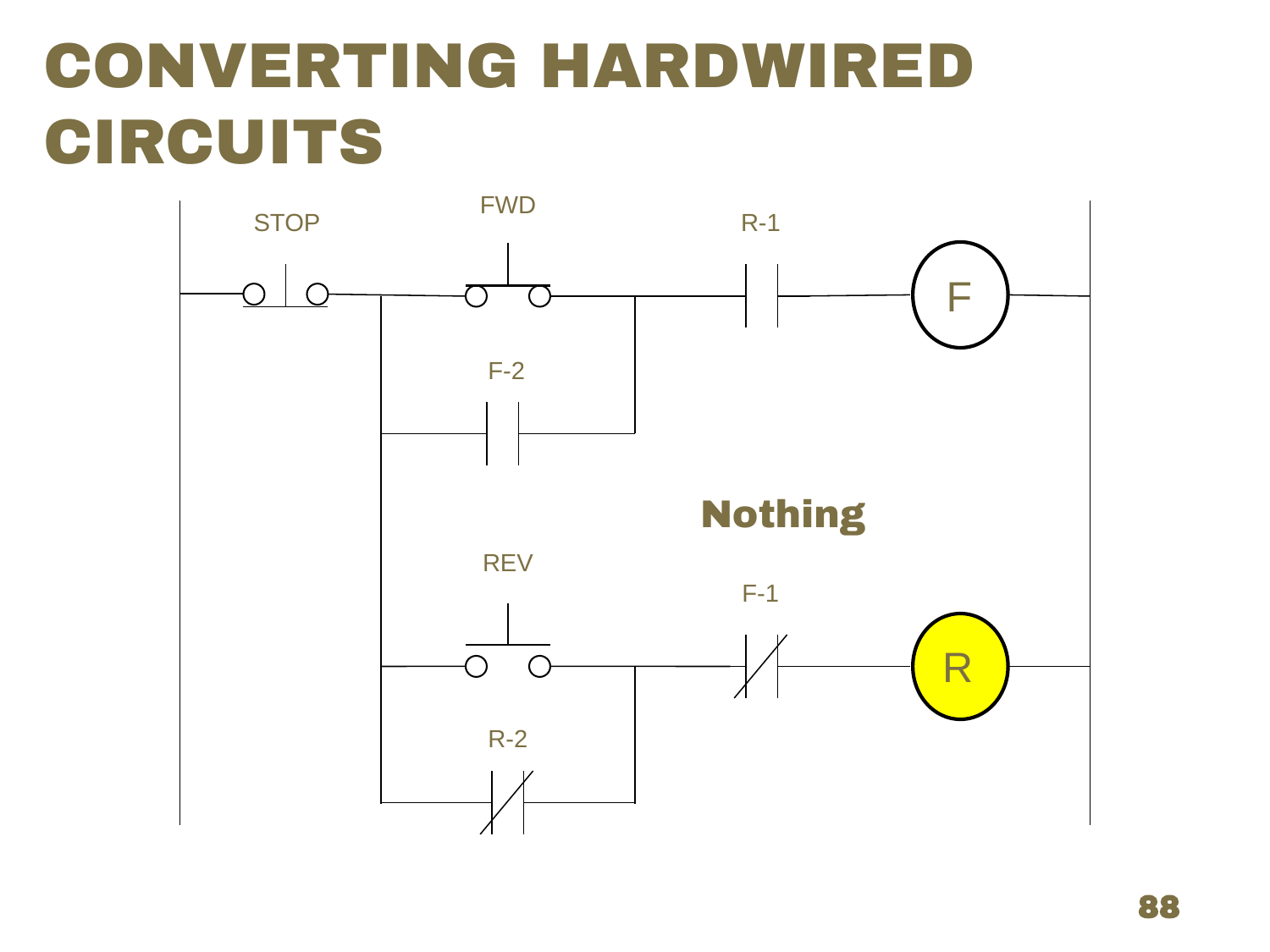

CONVERTING HARDWIRED CIRCUITS
FWD
STOP
R-1

F

F-2
Nothing
REV
F-1

R

R-2
88